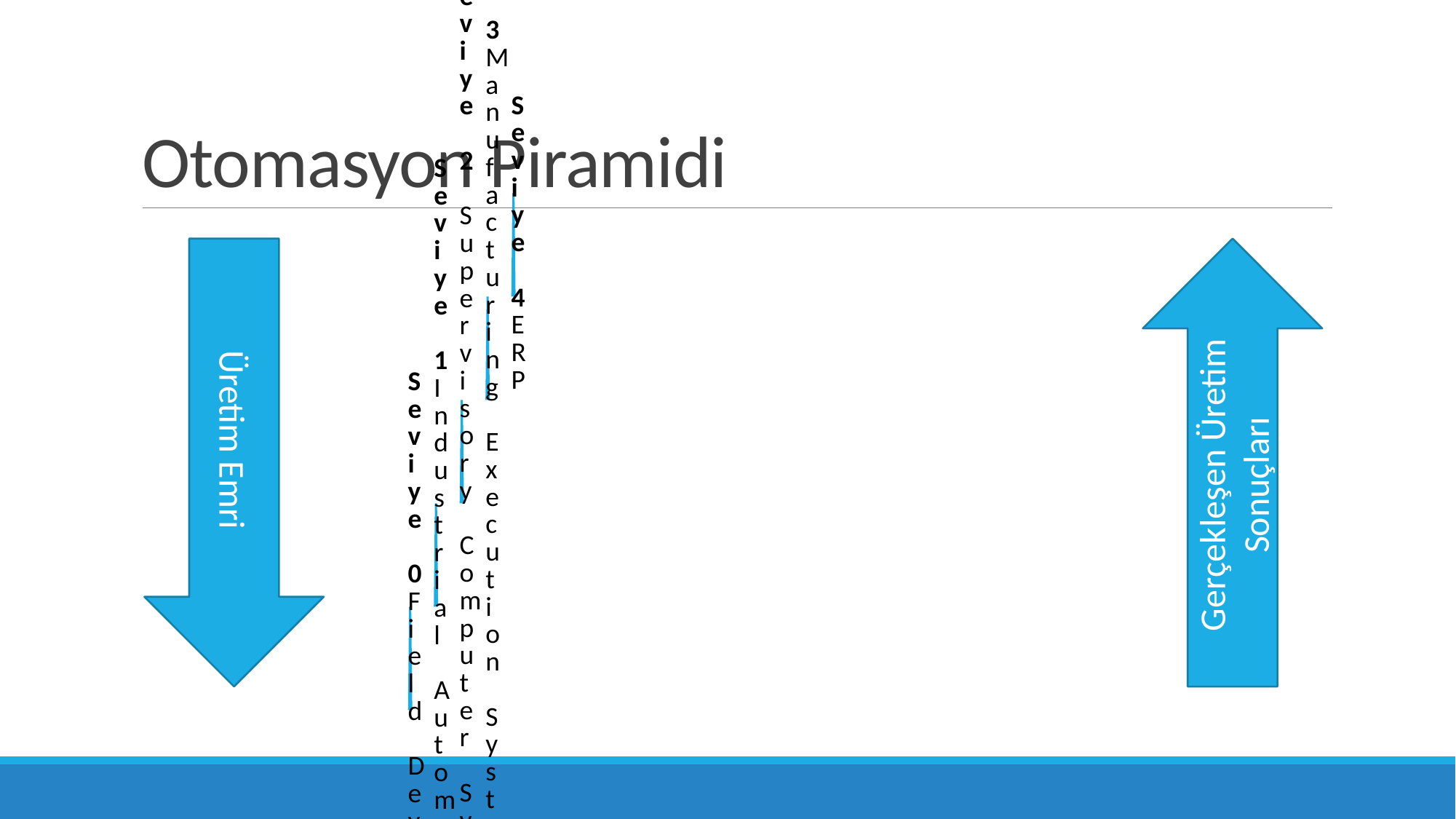

# Otomasyon Piramidi

Üretim Emri
Gerçekleşen Üretim Sonuçları